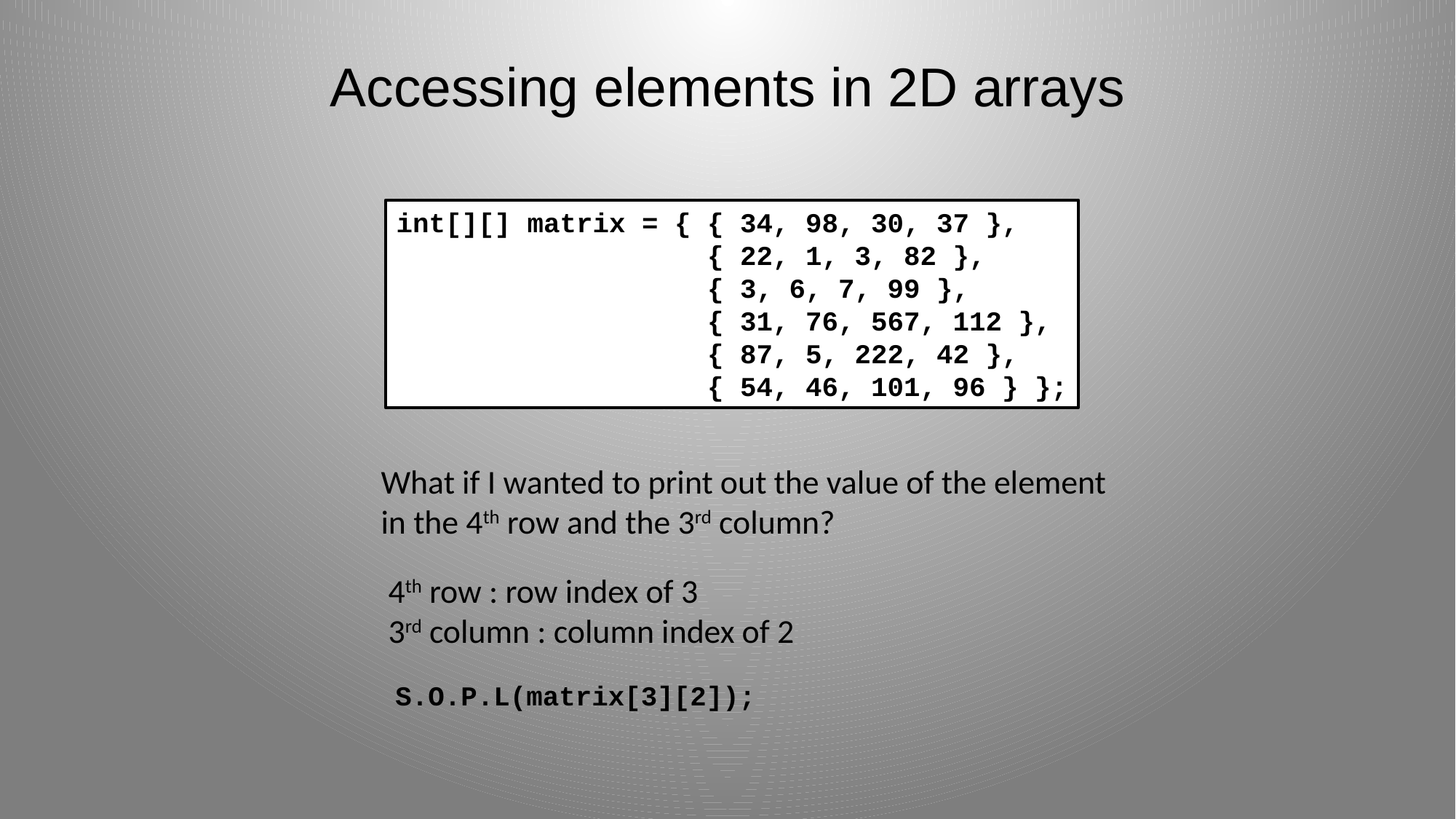

# Accessing elements in 2D arrays
int[][] matrix = { { 34, 98, 30, 37 },
                   { 22, 1, 3, 82 },
                   { 3, 6, 7, 99 },
                   { 31, 76, 567, 112 },
                   { 87, 5, 222, 42 },
                   { 54, 46, 101, 96 } };
What if I wanted to print out the value of the element
in the 4th row and the 3rd column?
4th row : row index of 3
3rd column : column index of 2
S.O.P.L(matrix[3][2]);